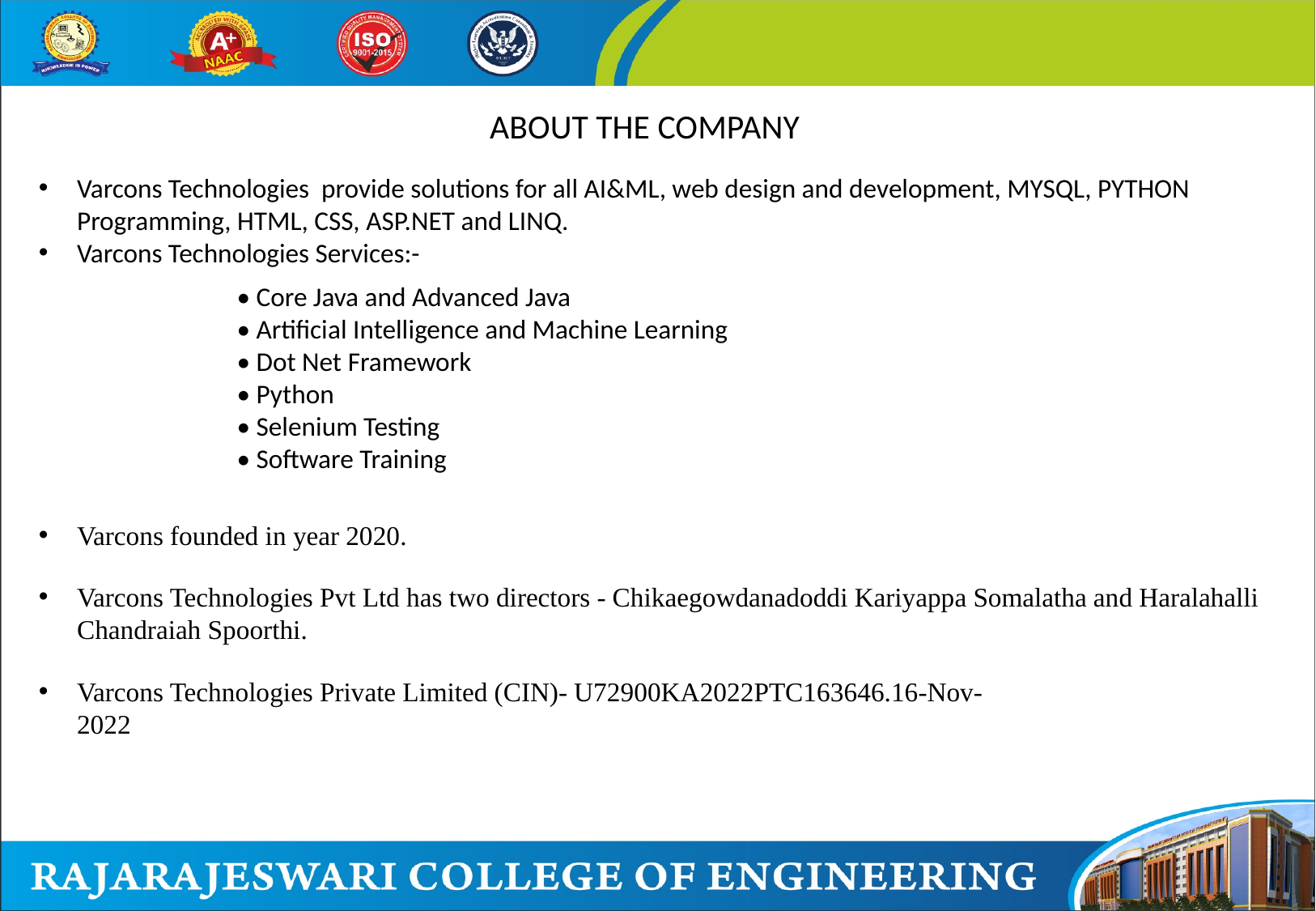

ABOUT THE COMPANY
Varcons Technologies  provide solutions for all AI&ML, web design and development, MYSQL, PYTHON Programming, HTML, CSS, ASP.NET and LINQ.
Varcons Technologies Services:-

	• Core Java and Advanced Java
	• Artificial Intelligence and Machine Learning
	• Dot Net Framework
	• Python
	• Selenium Testing
	• Software Training
Varcons founded in year 2020.
Varcons Technologies Pvt Ltd has two directors - Chikaegowdanadoddi Kariyappa Somalatha and Haralahalli Chandraiah Spoorthi.
Varcons Technologies Private Limited (CIN)- U72900KA2022PTC163646.16-Nov-2022